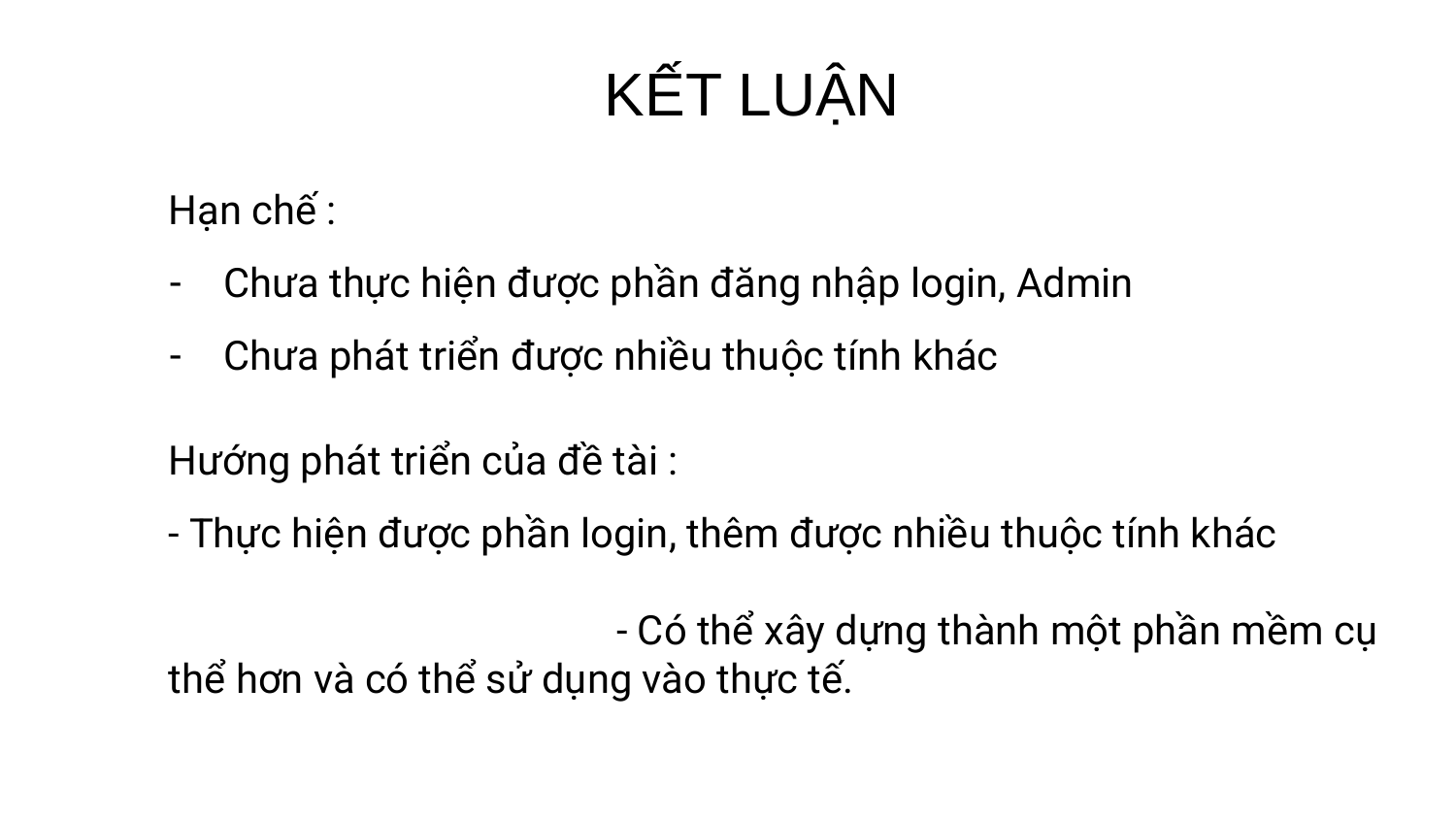

# KẾT LUẬN
Hạn chế :
Chưa thực hiện được phần đăng nhập login, Admin
Chưa phát triển được nhiều thuộc tính khác
Hướng phát triển của đề tài :
- Thực hiện được phần login, thêm được nhiều thuộc tính khác                                                                                                                                                                                  - Có thể xây dựng thành một phần mềm cụ thể hơn và có thể sử dụng vào thực tế.